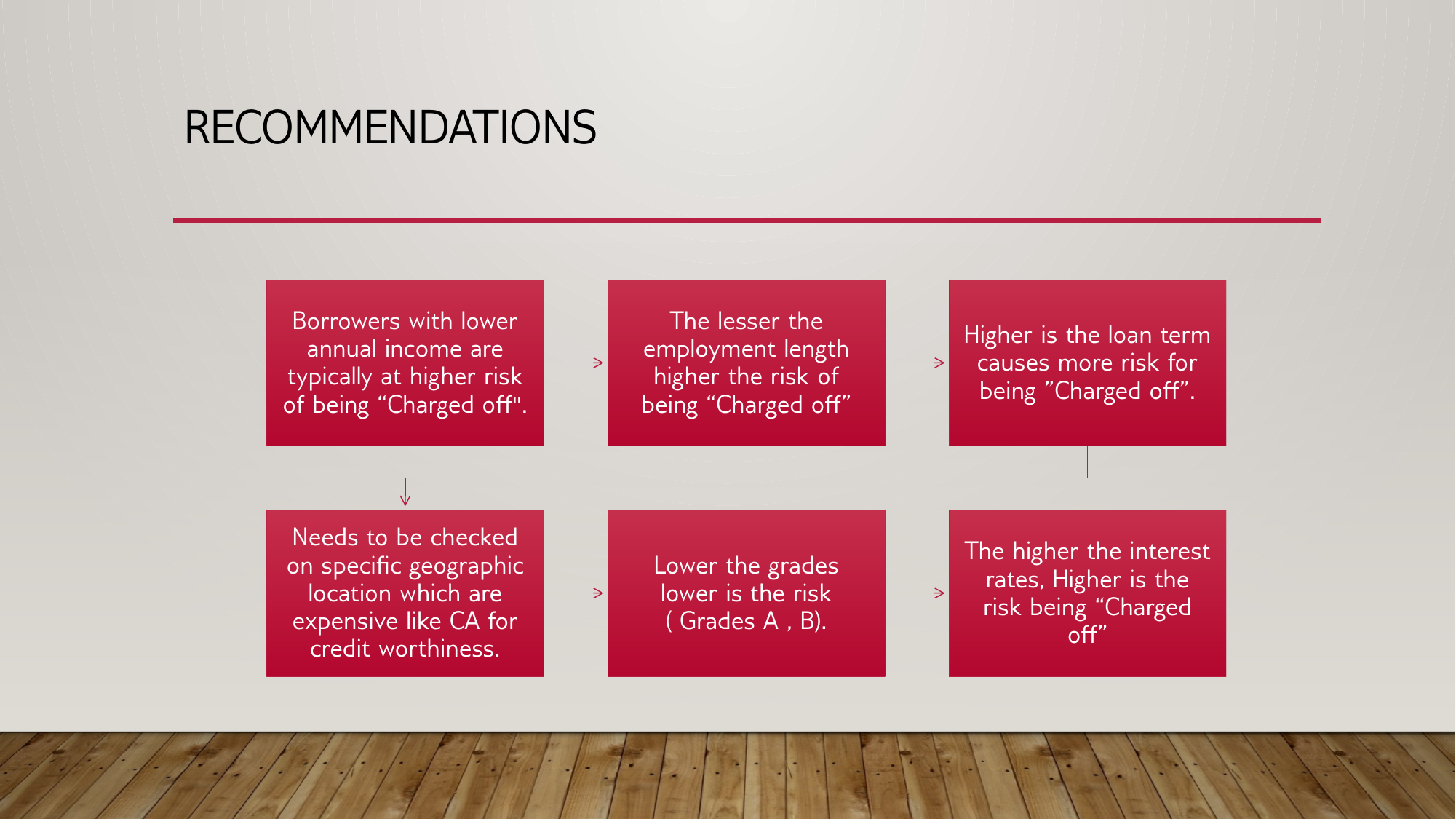

# Recommendations

Borrowers with lower annual income are typically at higher risk of being “Charged off".

The lesser the employment length higher the risk of being “Charged off”

Higher is the loan term causes more risk for being ”Charged off”.

Needs to be checked on specific geographic location which are expensive like CA for credit worthiness.

Lower the grades lower is the risk ( Grades A , B).
The higher the interest rates, Higher is the risk being “Charged off”